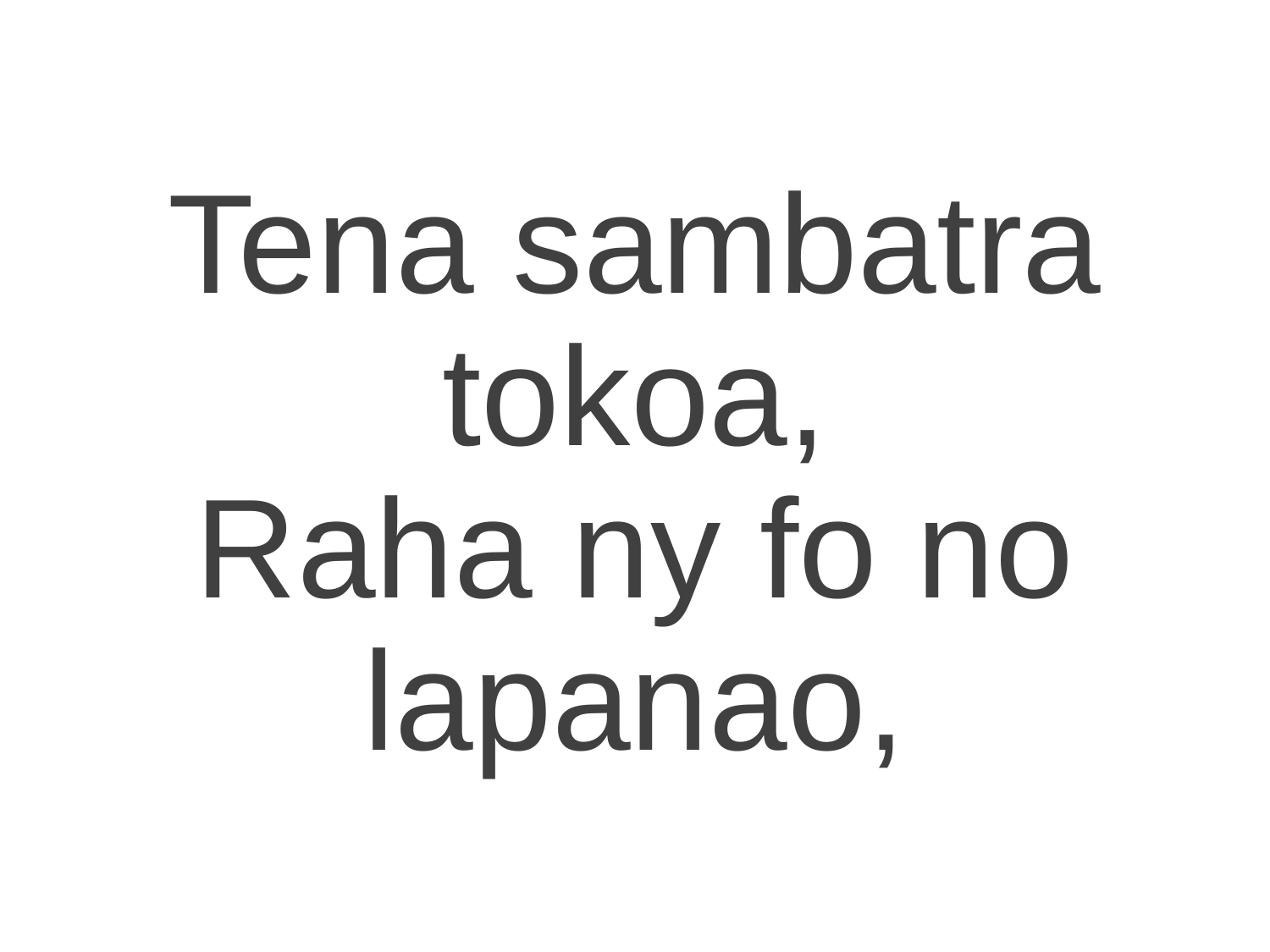

Tena sambatra tokoa,
Raha ny fo no lapanao,